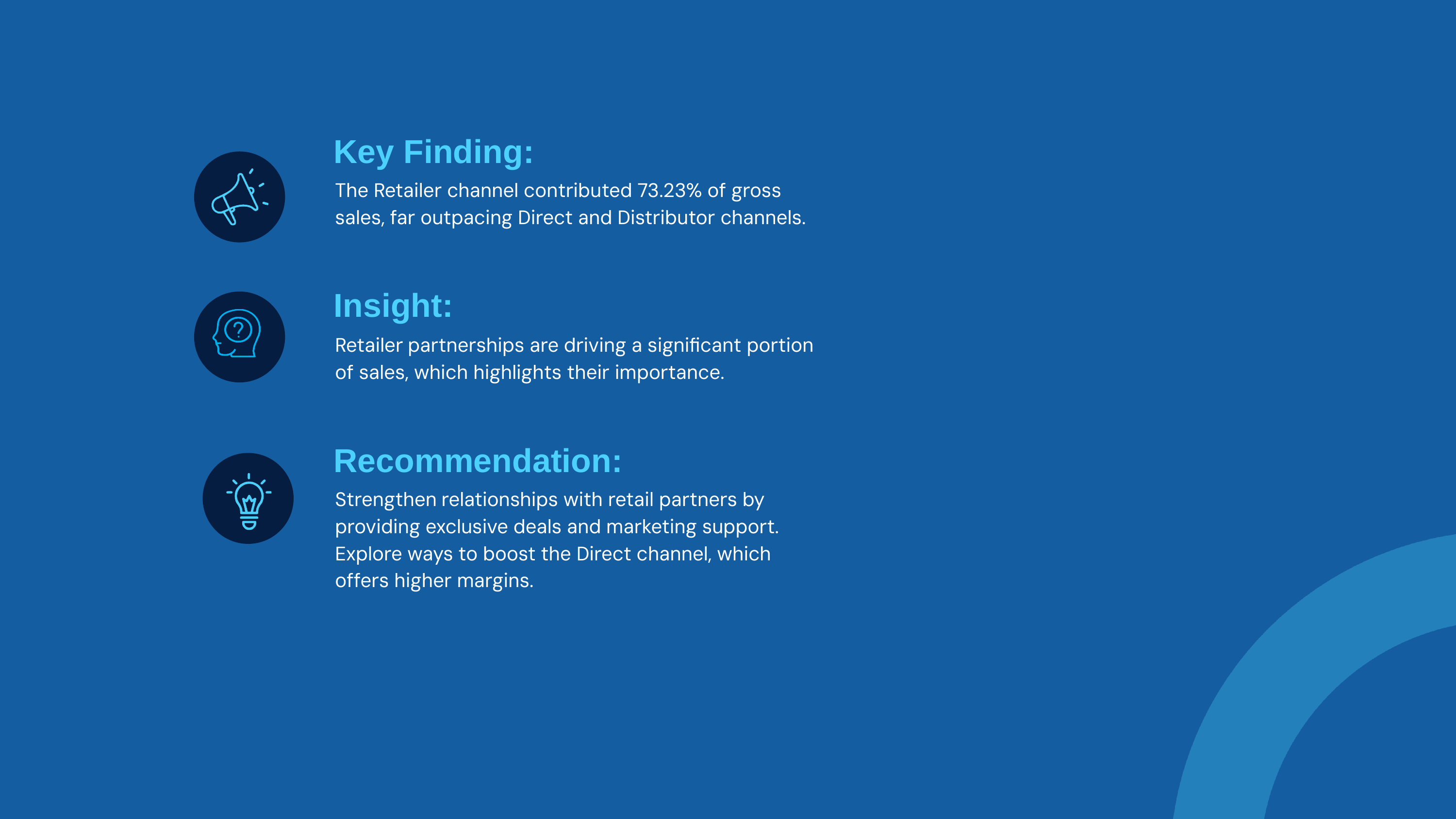

Key Finding:

The Retailer channel contributed 73.23% of gross sales, far outpacing Direct and Distributor channels.
Insight:

Retailer partnerships are driving a significant portion of sales, which highlights their importance.
Recommendation:

Strengthen relationships with retail partners by providing exclusive deals and marketing support. Explore ways to boost the Direct channel, which offers higher margins.